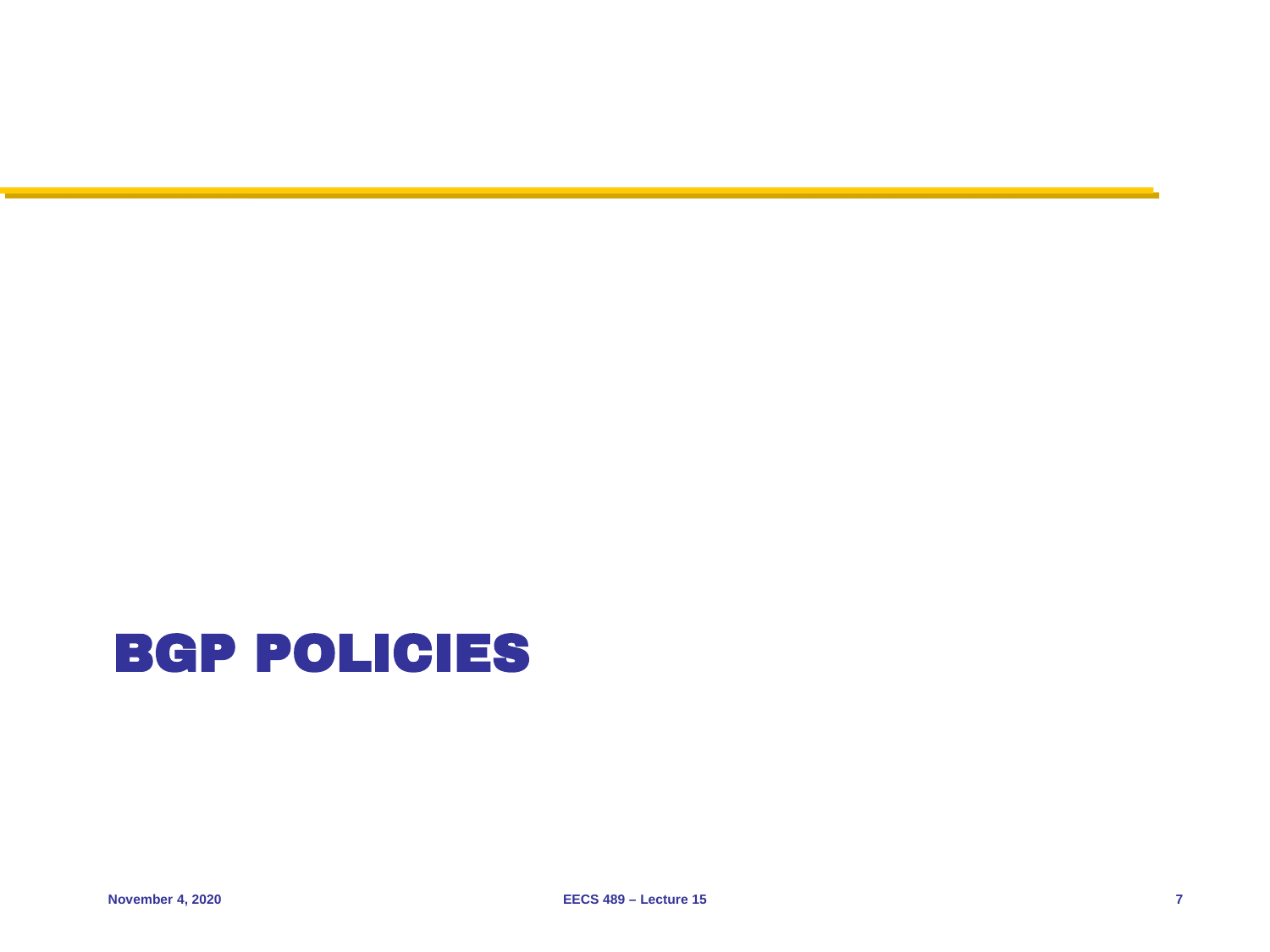

# BGP policies
November 4, 2020
EECS 489 – Lecture 15
7